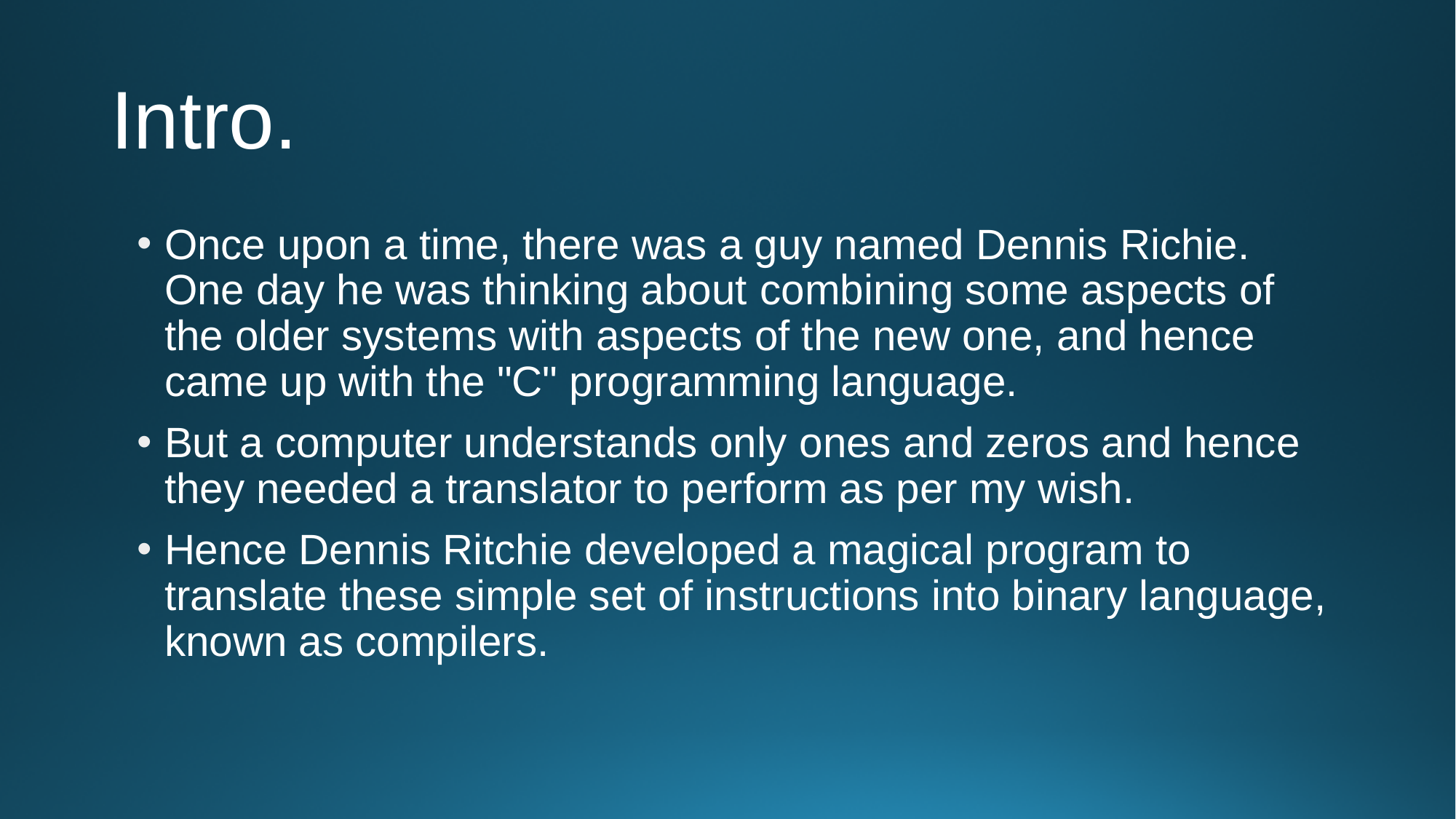

# Intro.
Once upon a time, there was a guy named Dennis Richie. One day he was thinking about combining some aspects of the older systems with aspects of the new one, and hence came up with the "C" programming language.
But a computer understands only ones and zeros and hence they needed a translator to perform as per my wish.
Hence Dennis Ritchie developed a magical program to translate these simple set of instructions into binary language, known as compilers.